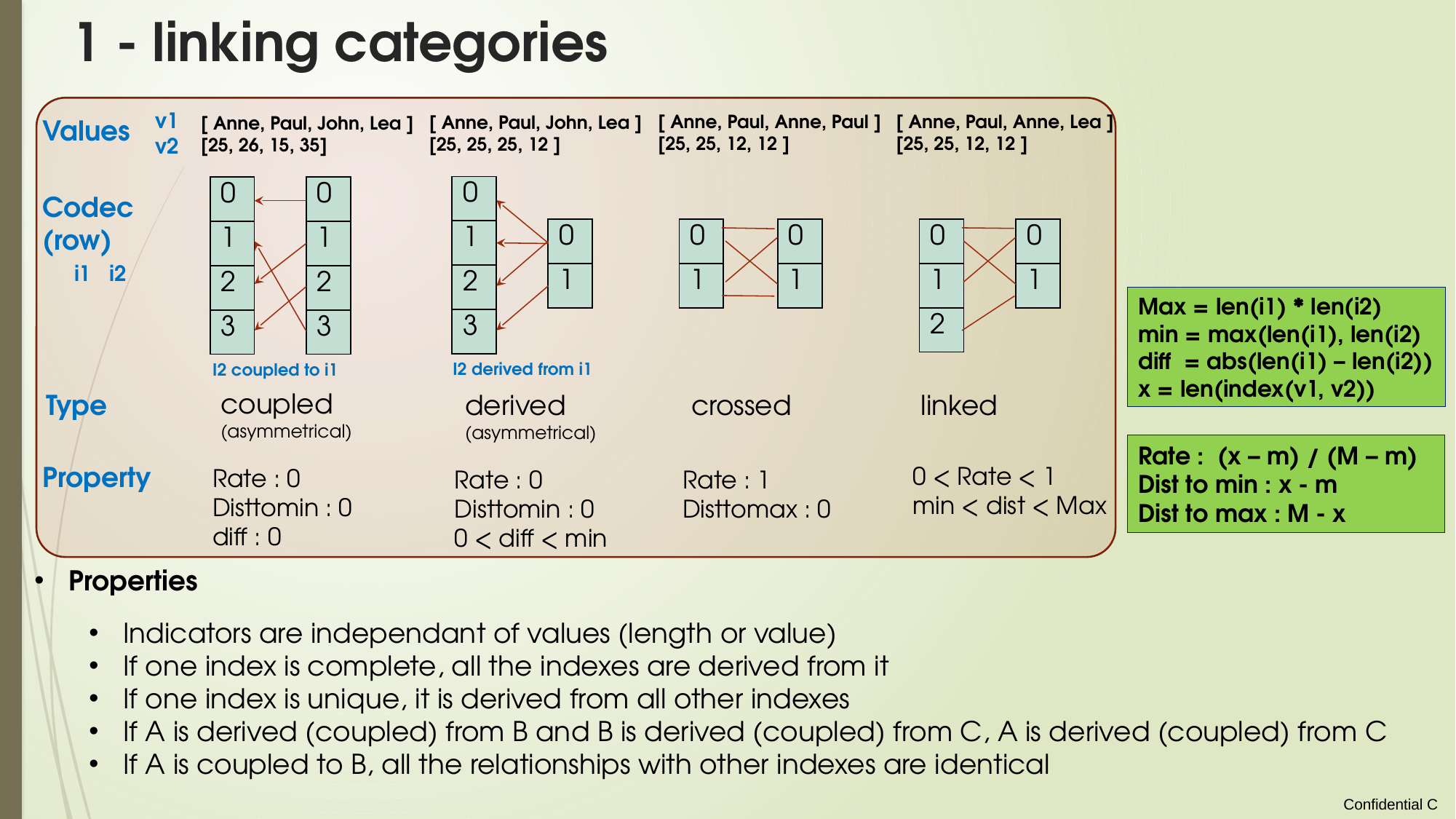

# 1 - linking categories

v1
v2
[ Anne, Paul, Anne, Paul ]
[25, 25, 12, 12 ]
[ Anne, Paul, Anne, Lea ]
[25, 25, 12, 12 ]
[ Anne, Paul, John, Lea ]
[25, 25, 25, 12 ]
[ Anne, Paul, John, Lea ]
[25, 26, 15, 35]
Values
| 0 |
| --- |
| 1 |
| 2 |
| 3 |
| 0 |
| --- |
| 1 |
| 2 |
| 3 |
| 0 |
| --- |
| 1 |
| 2 |
| 3 |
Codec
(row)
| 0 |
| --- |
| 1 |
| 0 |
| --- |
| 1 |
| 0 |
| --- |
| 1 |
| 0 |
| --- |
| 1 |
| 2 |
| 0 |
| --- |
| 1 |
i1   i2
Max = len(i1) * len(i2)
min = max(len(i1), len(i2)
diff  = abs(len(i1) – len(i2))
x = len(index(v1, v2))
I2 derived from i1
I2 coupled to i1
coupled
(asymmetrical)
Type
derived
(asymmetrical)
crossed
linked
Rate :  (x – m) / (M – m)
Dist to min : x - m
Dist to max : M - x
Property
0 < Rate < 1
min < dist < Max
Rate : 0
Disttomin : 0
diff : 0
Rate : 0
Disttomin : 0
0 < diff < min
Rate : 1
Disttomax : 0
Properties

Indicators are independant of values (length or value)
If one index is complete, all the indexes are derived from it
If one index is unique, it is derived from all other indexes
If A is derived (coupled) from B and B is derived (coupled) from C, A is derived (coupled) from C
If A is coupled to B, all the relationships with other indexes are identical